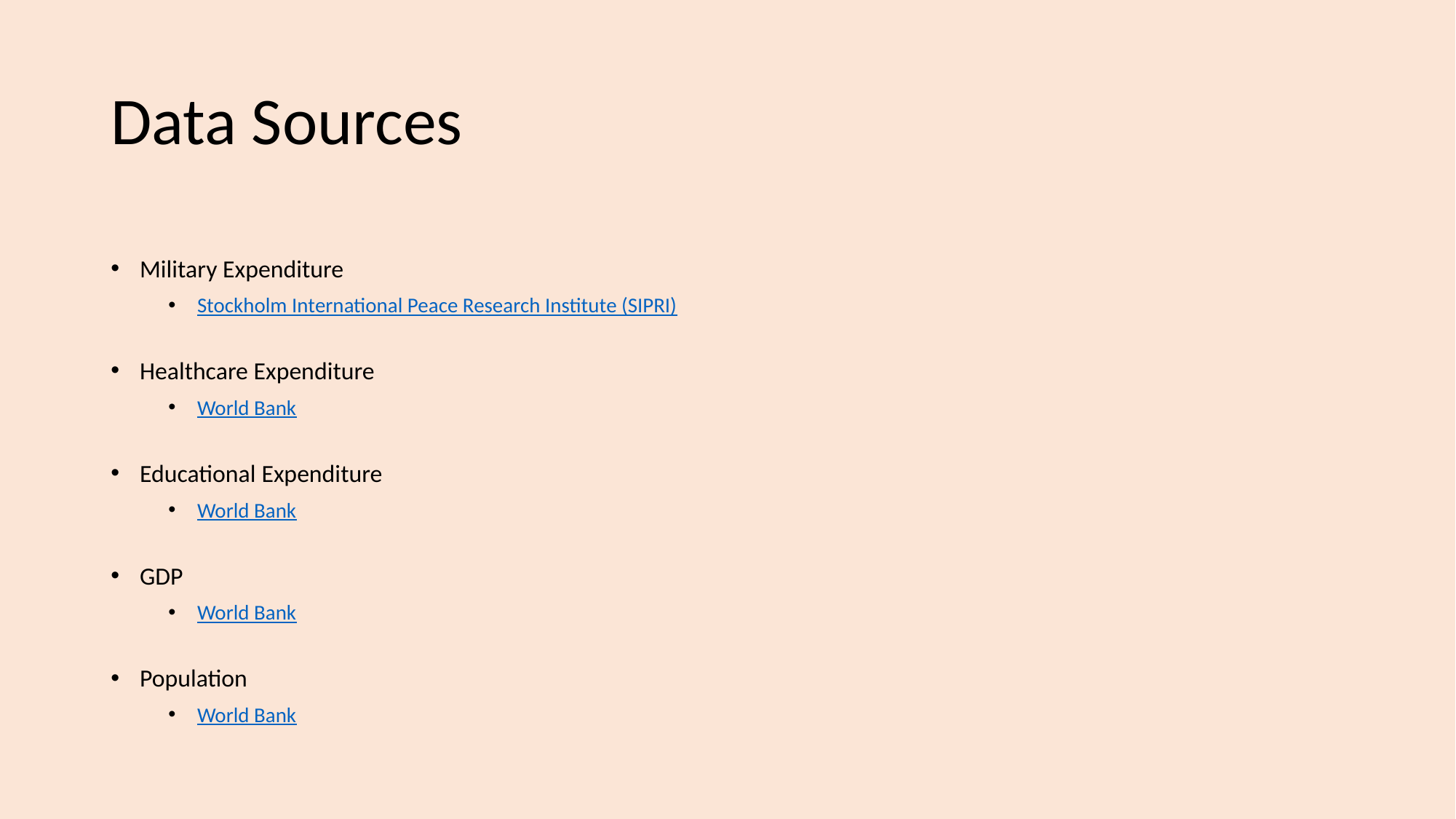

# Data Sources
Military Expenditure
Stockholm International Peace Research Institute (SIPRI)
Healthcare Expenditure
World Bank
Educational Expenditure
World Bank
GDP
World Bank
Population
World Bank